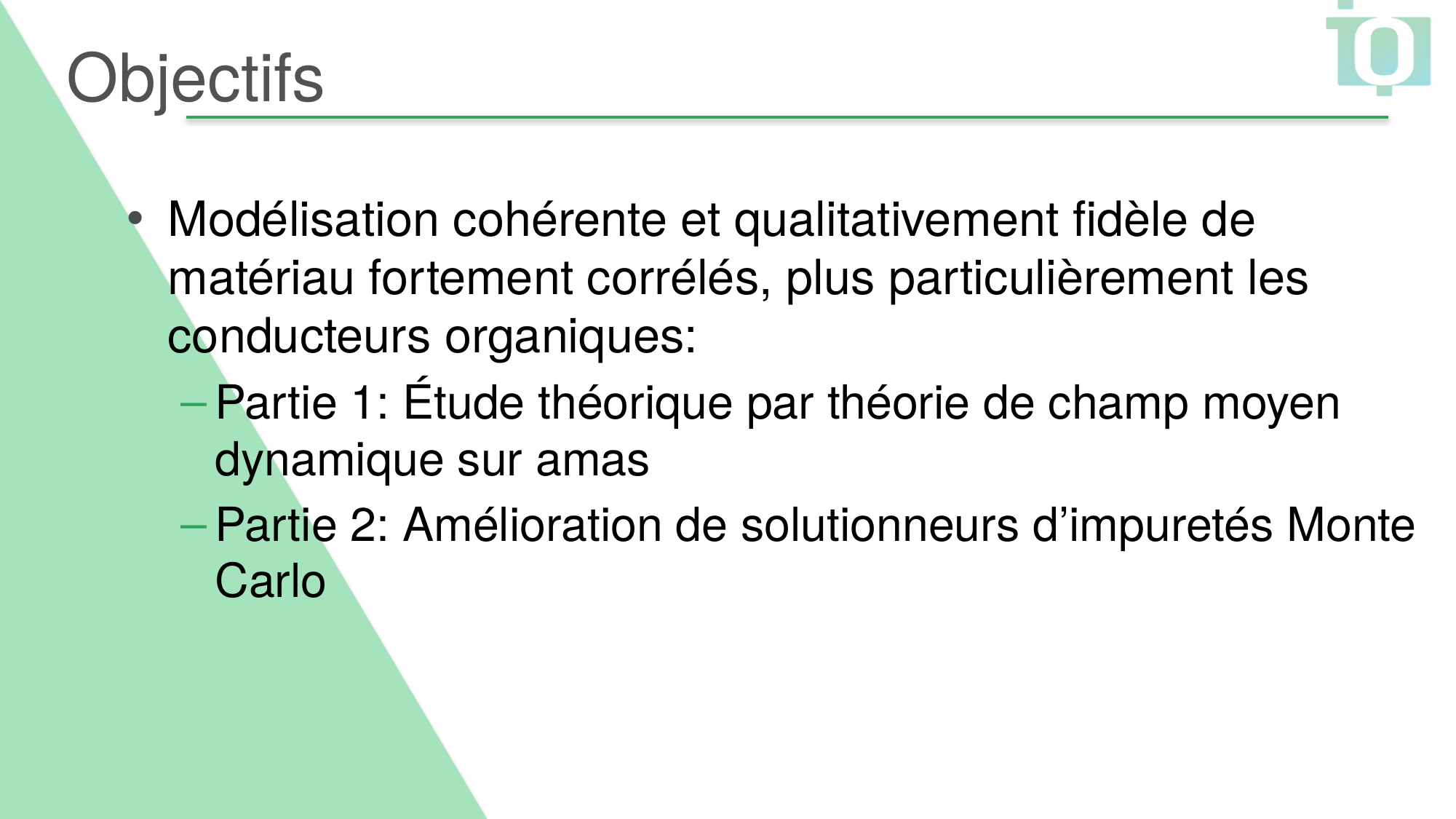

Objectifs
Modélisation cohérente et qualitativement fidèle de matériau fortement corrélés, plus particulièrement les conducteurs organiques:
Partie 1: Étude théorique par théorie de champ moyen dynamique sur amas
Partie 2: Amélioration de solutionneurs d’impuretés Monte Carlo